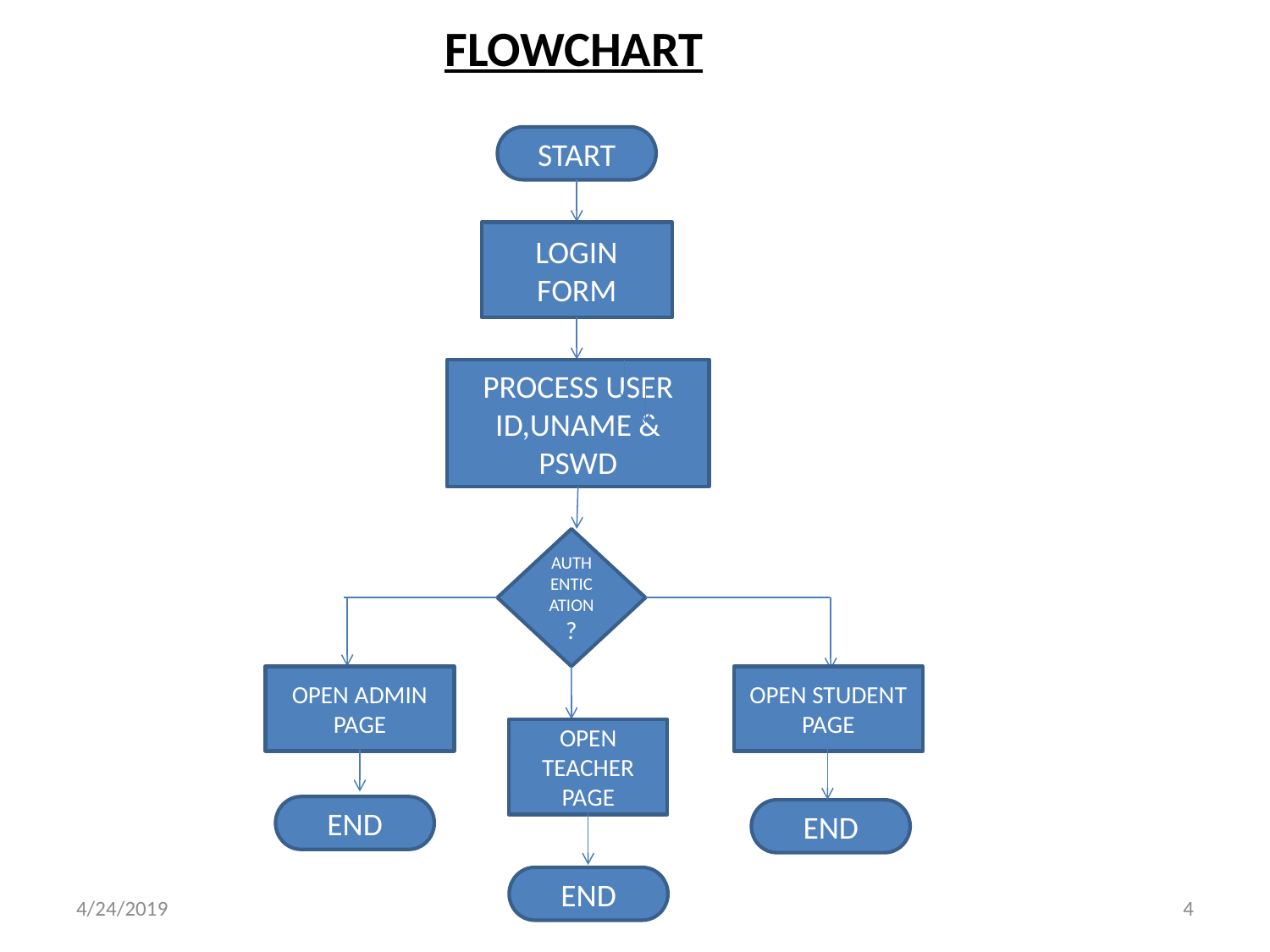

FLOWCHART
START
LOGIN FORM
PROCESS USER ID,UNAME & PSWD
AUTHENTICATION
?
OPEN ADMIN PAGE
OPEN STUDENT PAGE
OPEN TEACHER PAGE
END
END
END
4/24/2019
4